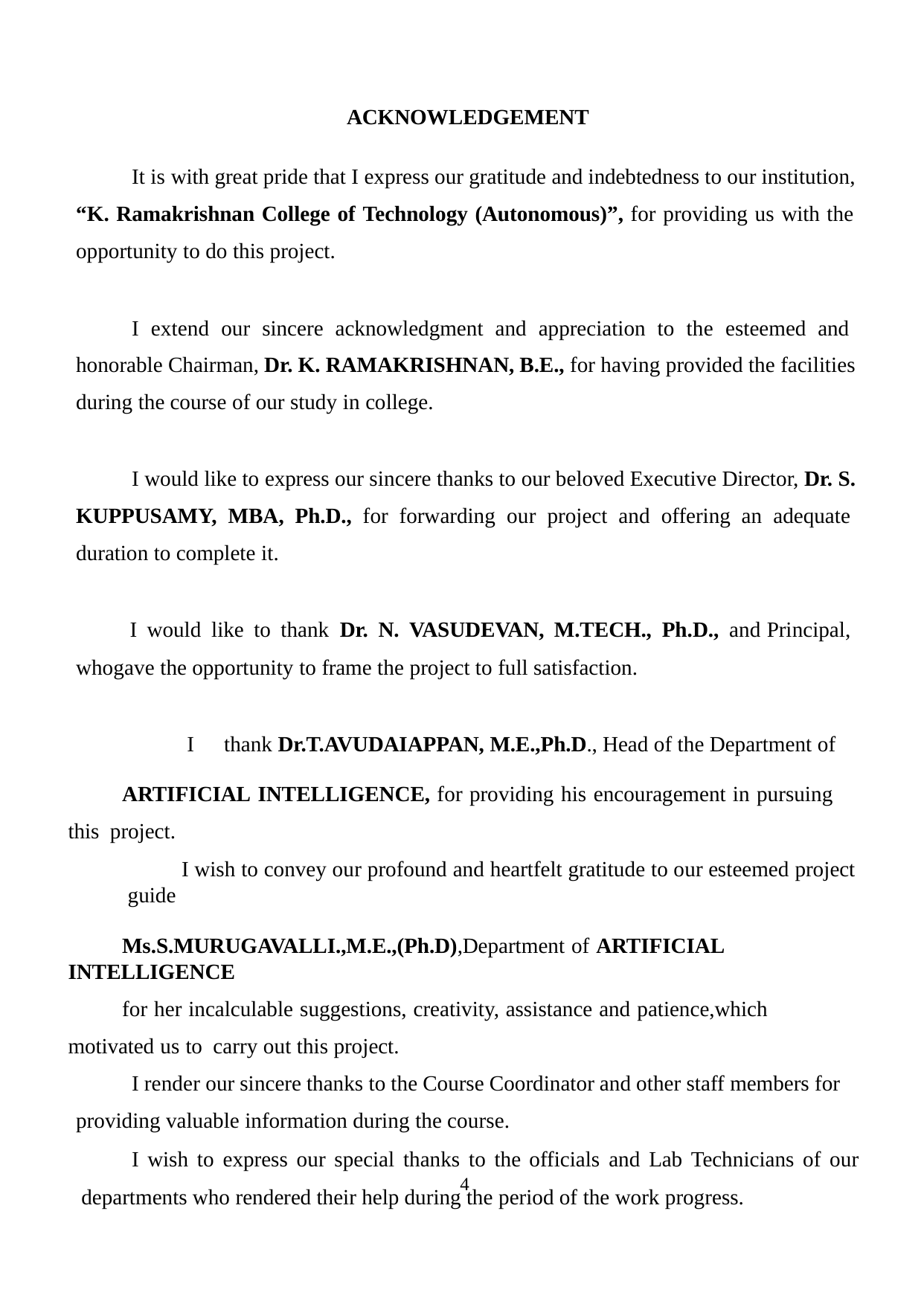

ACKNOWLEDGEMENT

It is with great pride that I express our gratitude and indebtedness to our institution,  “K. Ramakrishnan College of Technology (Autonomous)”, for providing us with the  opportunity to do this project.

I extend our sincere acknowledgment and appreciation to the esteemed and  honorable Chairman, Dr. K. RAMAKRISHNAN, B.E., for having provided the facilities  during the course of our study in college.

I would like to express our sincere thanks to our beloved Executive Director, Dr. S.  KUPPUSAMY, MBA, Ph.D., for forwarding our project and offering an adequate  duration to complete it.

I would like to thank Dr. N. VASUDEVAN, M.TECH., Ph.D., and Principal,  whogave the opportunity to frame the project to full satisfaction.

I	thank Dr.T.AVUDAIAPPAN, M.E.,Ph.D., Head of the Department of
ARTIFICIAL INTELLIGENCE, for providing his encouragement in pursuing this  project.
I wish to convey our profound and heartfelt gratitude to our esteemed project guide

Ms.S.MURUGAVALLI.,M.E.,(Ph.D),Department of ARTIFICIAL INTELLIGENCE
for her incalculable suggestions, creativity, assistance and patience,which motivated us to  carry out this project.
I render our sincere thanks to the Course Coordinator and other staff members for  providing valuable information during the course.
I wish to express our special thanks to the officials and Lab Technicians of our  departments who rendered their help during the period of the work progress.
4